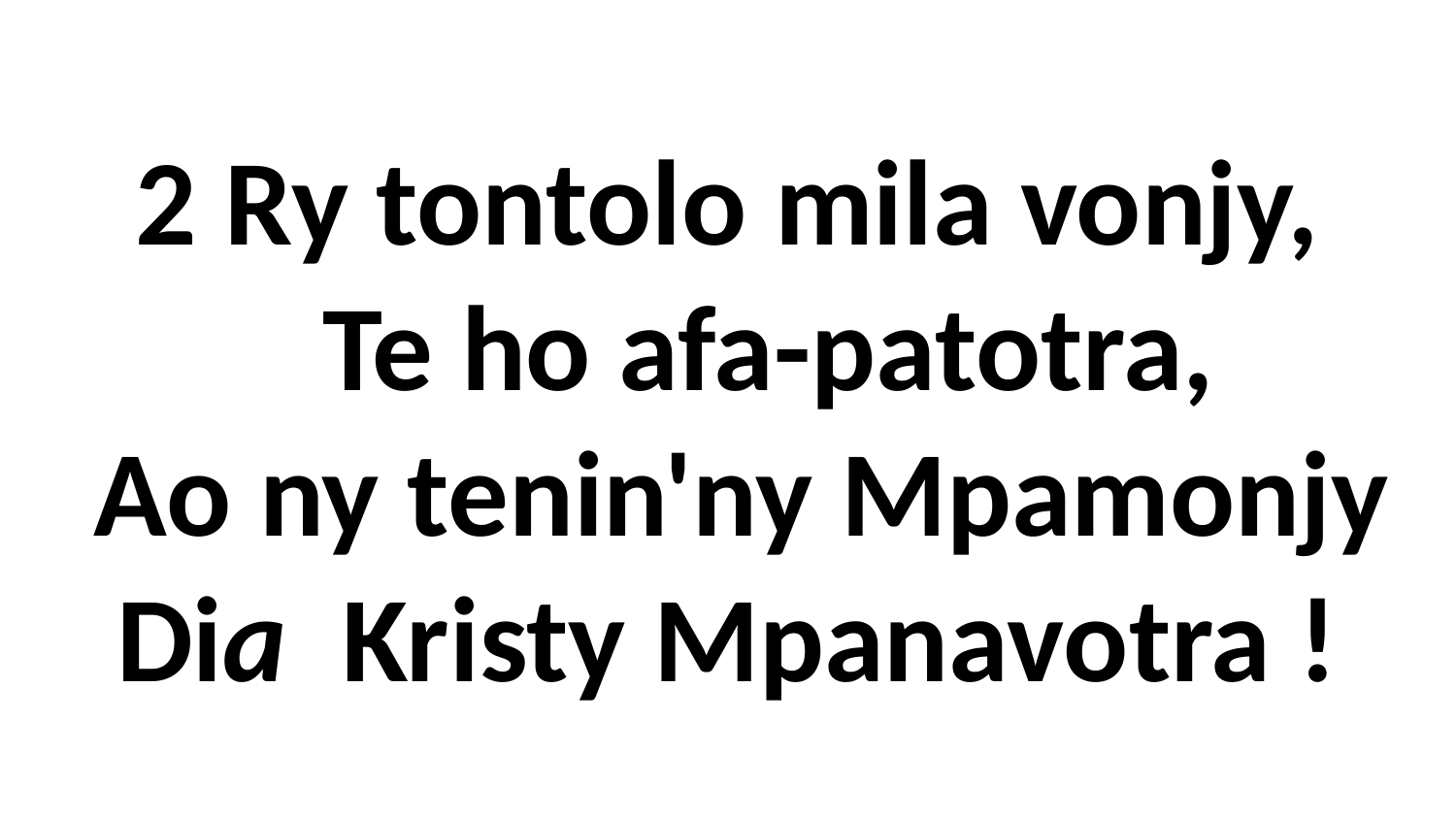

2 Ry tontolo mila vonjy,
   Te ho afa-patotra,
 Ao ny tenin'ny Mpamonjy
Dia  Kristy Mpanavotra !